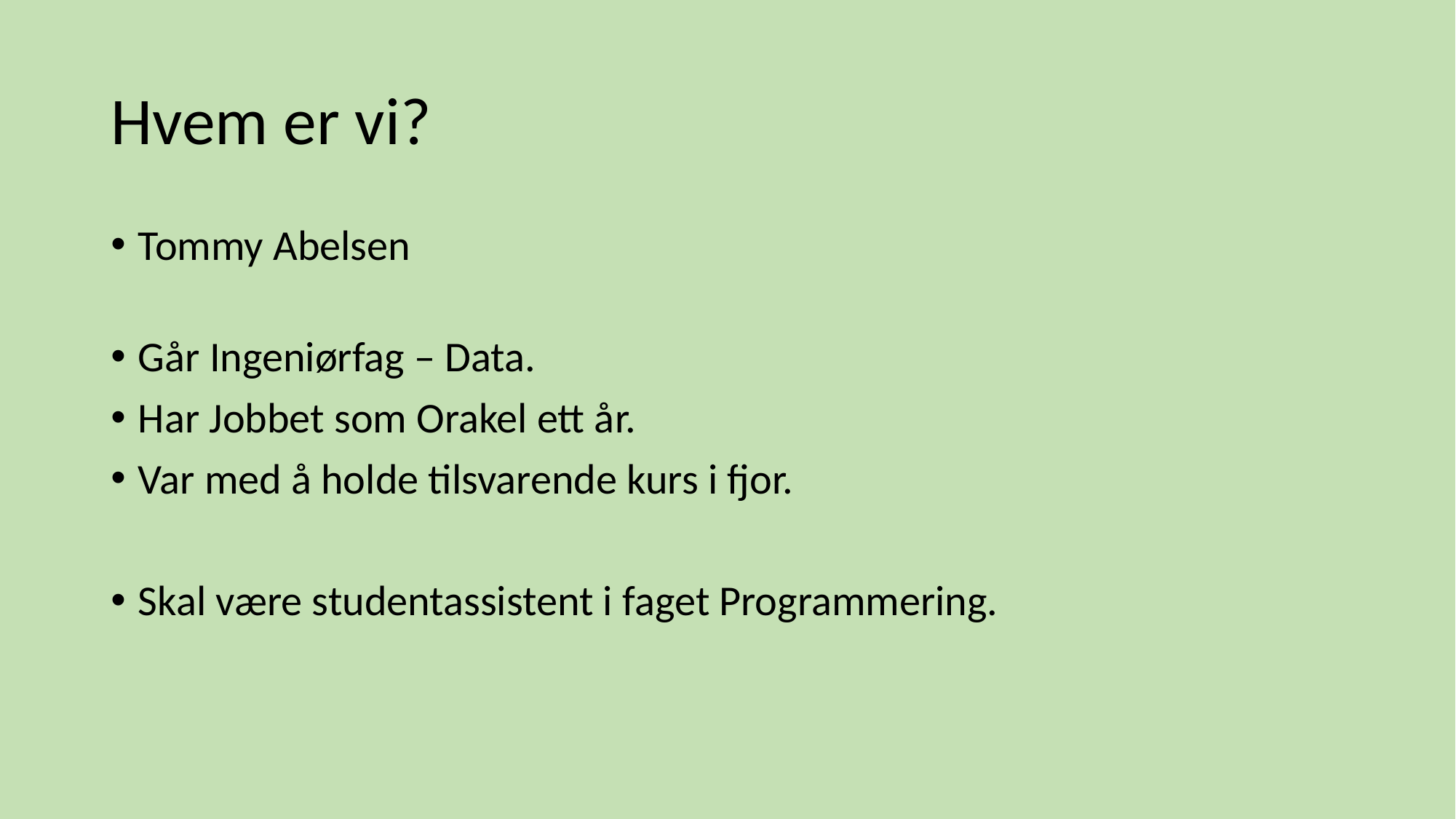

# Hvem er vi?
Tommy Abelsen
Går Ingeniørfag – Data.
Har Jobbet som Orakel ett år.
Var med å holde tilsvarende kurs i fjor.

Skal være studentassistent i faget Programmering.